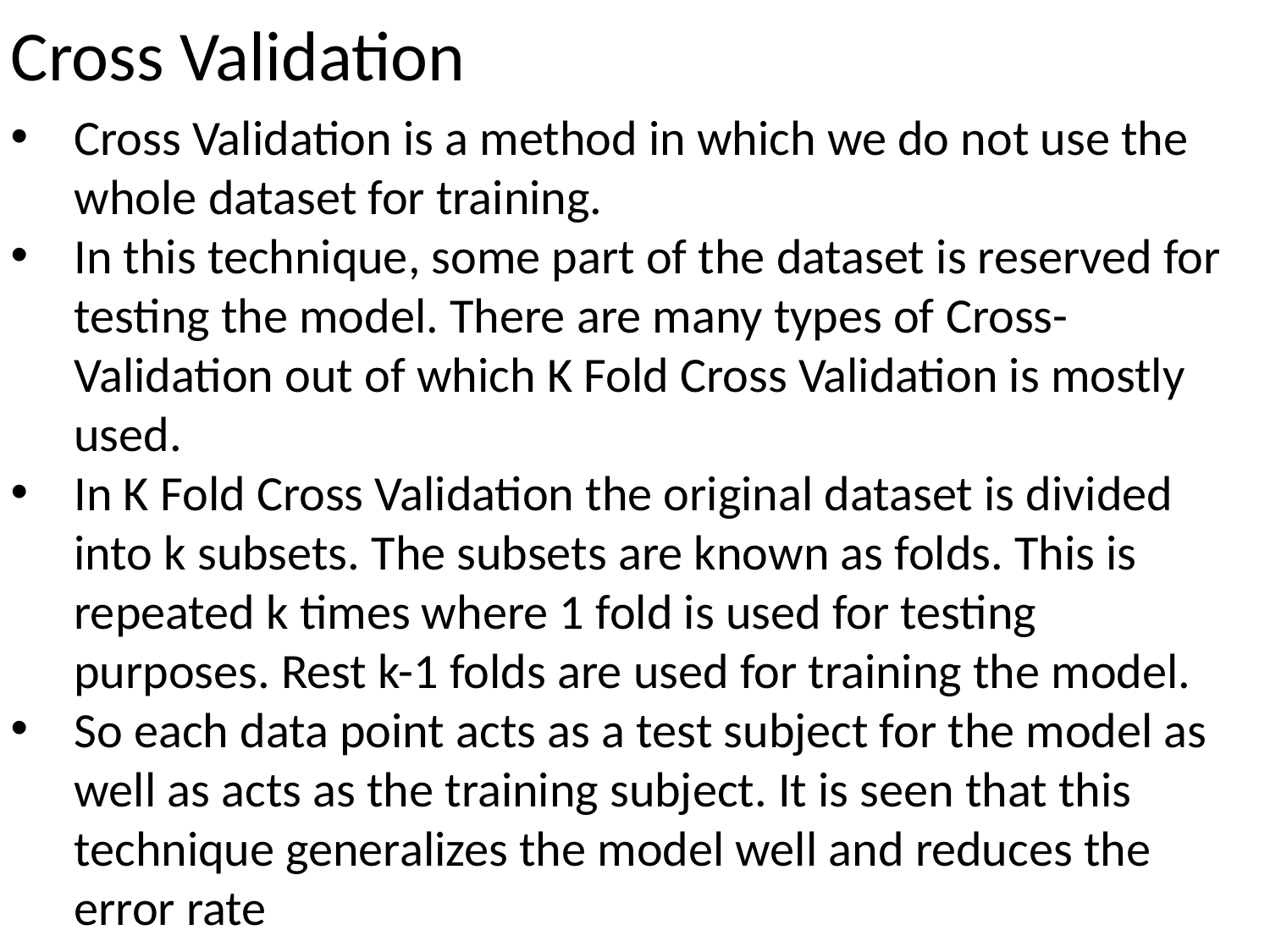

# Cross Validation
Cross Validation is a method in which we do not use the whole dataset for training.
In this technique, some part of the dataset is reserved for testing the model. There are many types of Cross-Validation out of which K Fold Cross Validation is mostly used.
In K Fold Cross Validation the original dataset is divided into k subsets. The subsets are known as folds. This is repeated k times where 1 fold is used for testing purposes. Rest k-1 folds are used for training the model.
So each data point acts as a test subject for the model as well as acts as the training subject. It is seen that this technique generalizes the model well and reduces the error rate